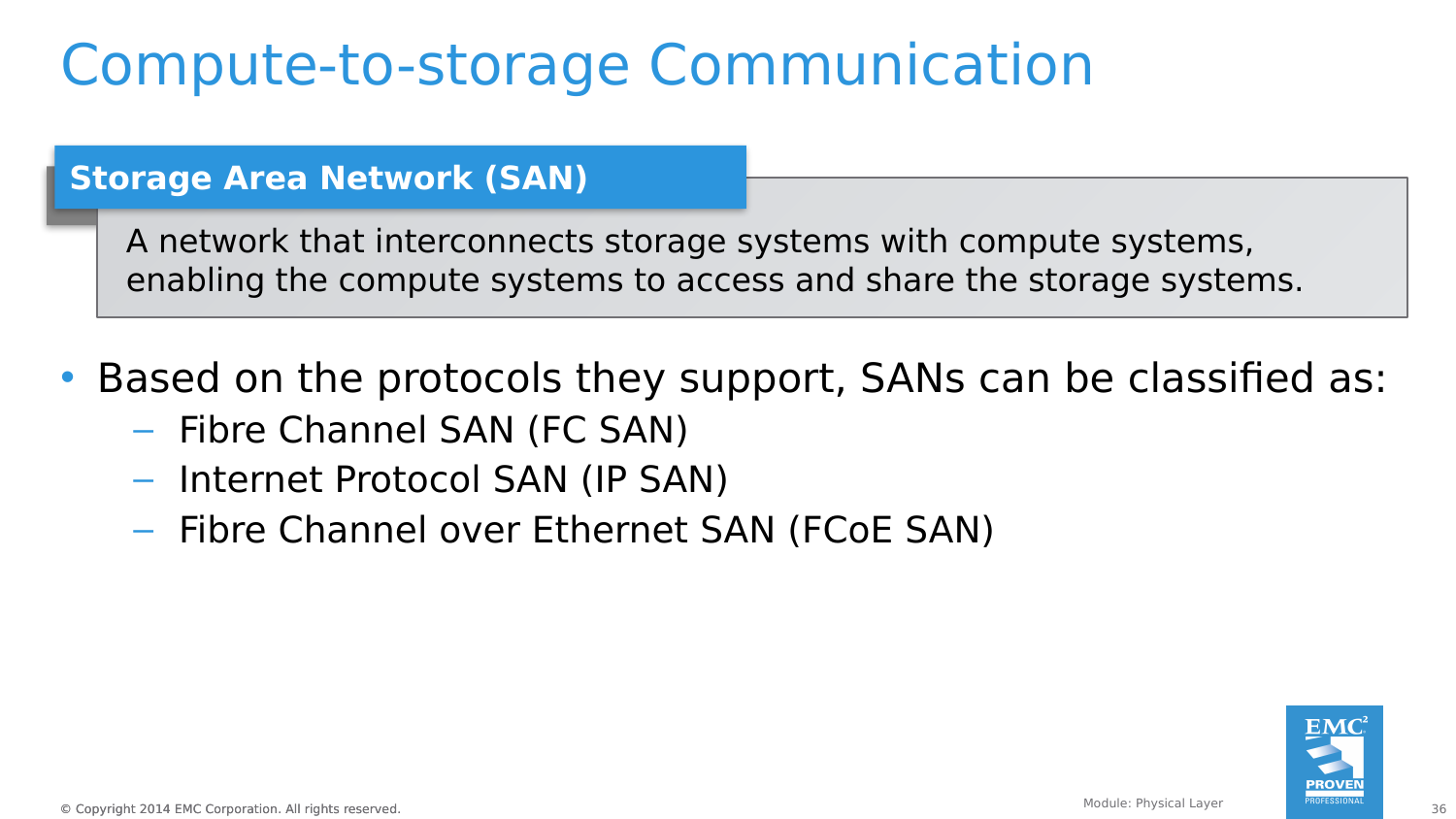

# Compute-to-storage Communication
Storage Area Network (SAN)

A network that interconnects storage systems with compute systems, enabling the compute systems to access and share the storage systems.
Based on the protocols they support, SANs can be classified as:
Fibre Channel SAN (FC SAN)
Internet Protocol SAN (IP SAN)
Fibre Channel over Ethernet SAN (FCoE SAN)
Module: Physical Layer